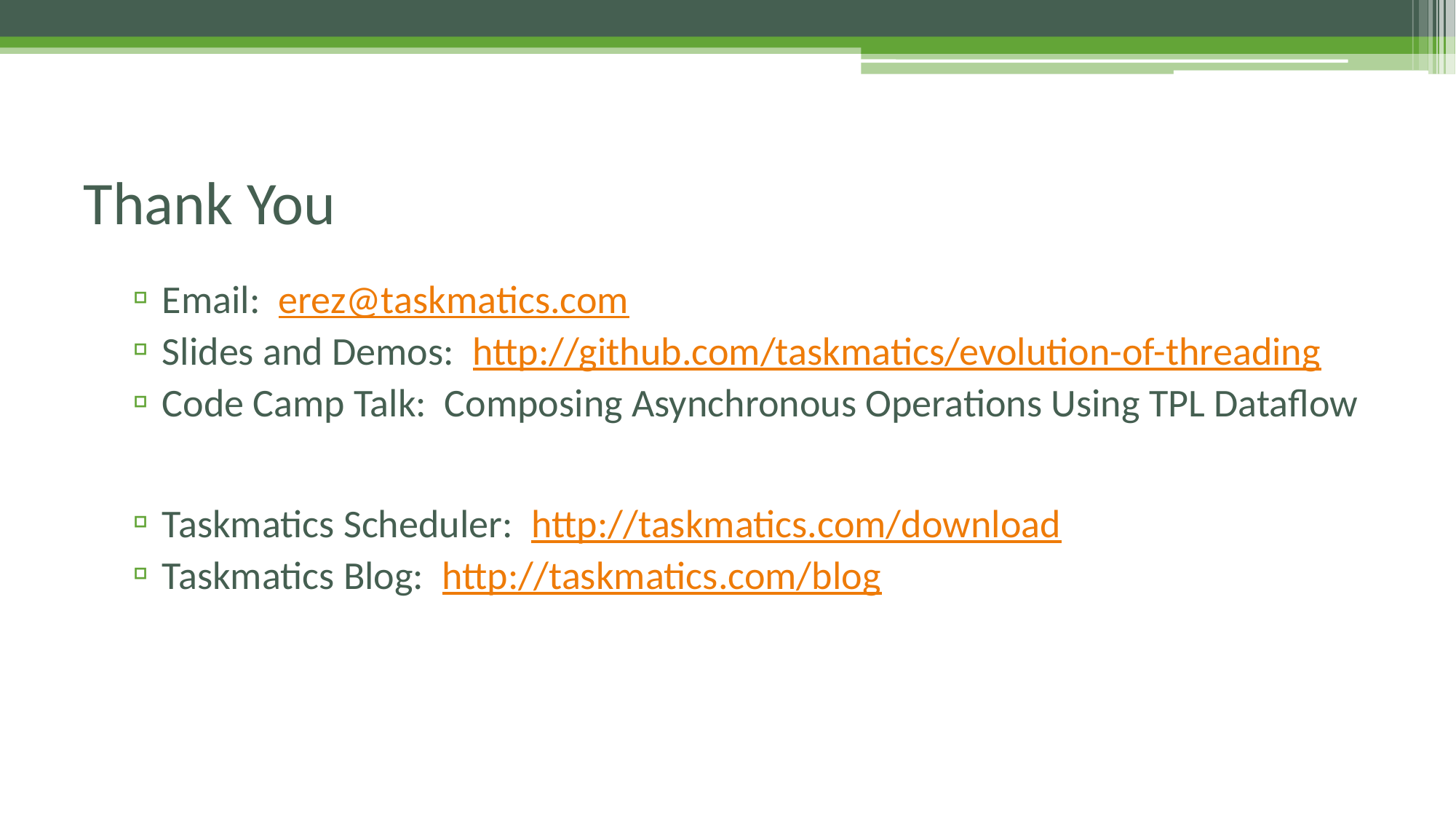

# Thank You
Email:  erez@taskmatics.com
Slides and Demos:  http://github.com/taskmatics/evolution-of-threading
Code Camp Talk:  Composing Asynchronous Operations Using TPL Dataflow

Taskmatics Scheduler:  http://taskmatics.com/download
Taskmatics Blog:  http://taskmatics.com/blog